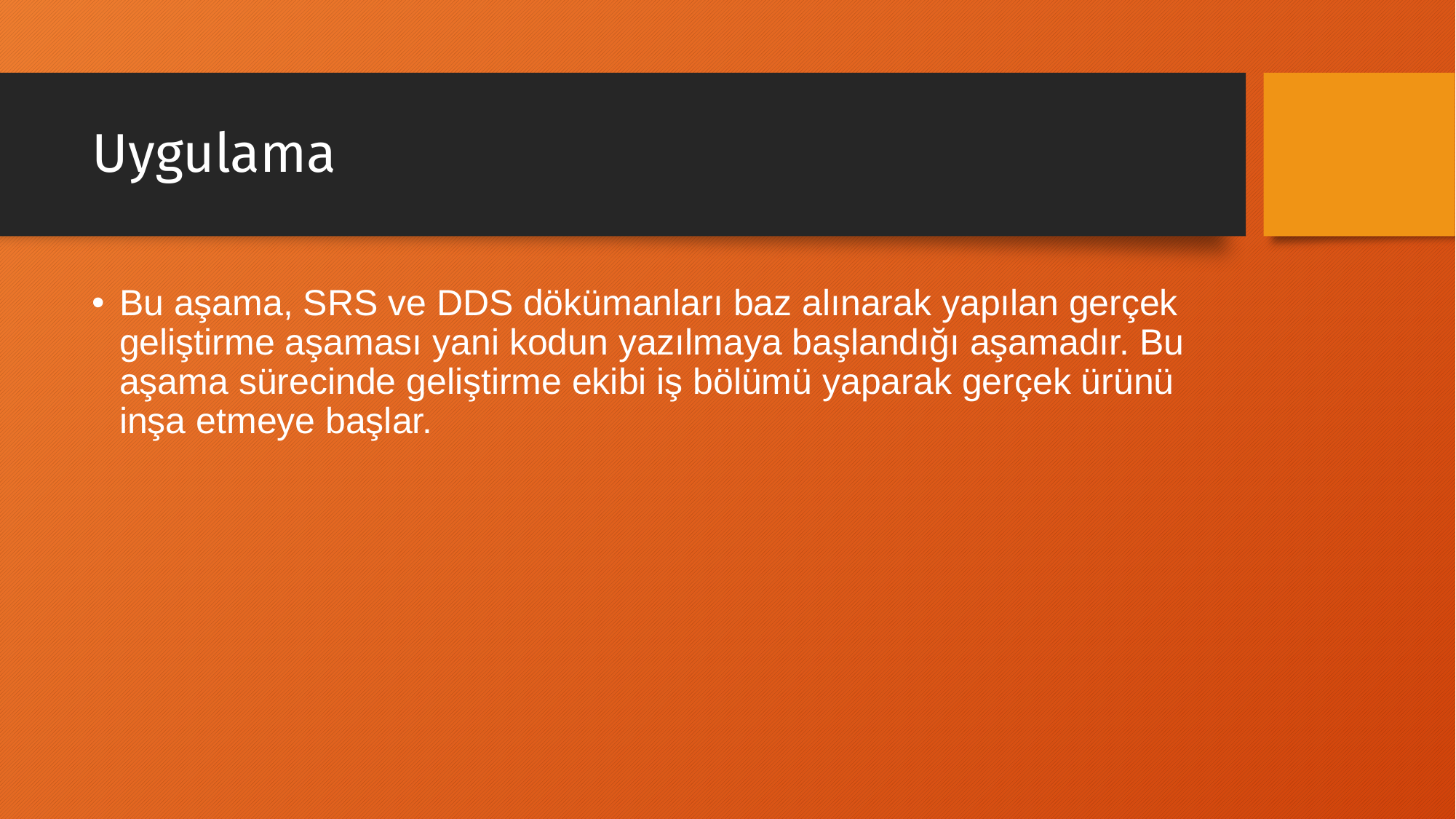

# Uygulama
Bu aşama, SRS ve DDS dökümanları baz alınarak yapılan gerçek geliştirme aşaması yani kodun yazılmaya başlandığı aşamadır. Bu aşama sürecinde geliştirme ekibi iş bölümü yaparak gerçek ürünü inşa etmeye başlar.